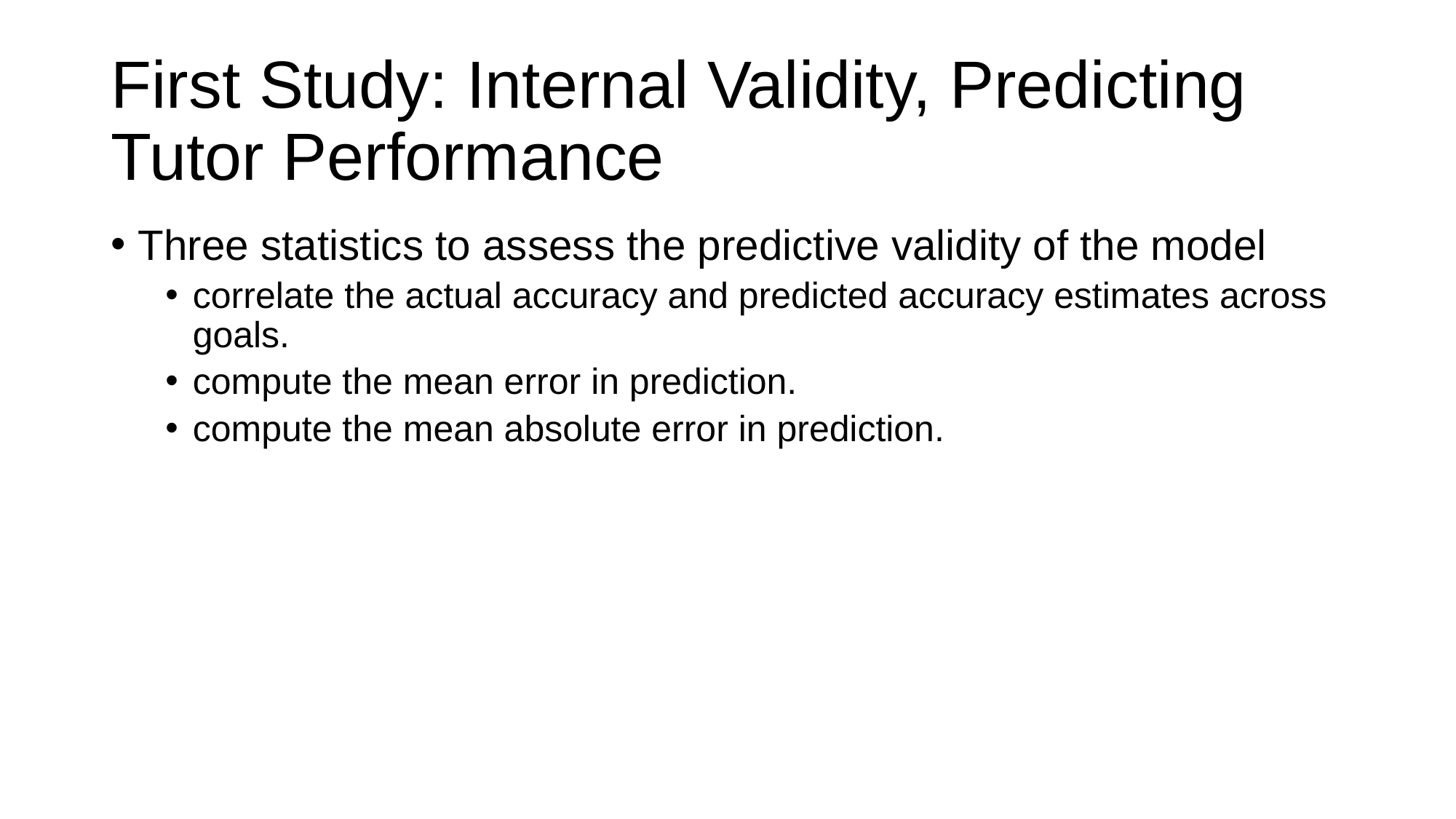

# First Study: Internal Validity, Predicting Tutor Performance
Three statistics to assess the predictive validity of the model
correlate the actual accuracy and predicted accuracy estimates across goals.
compute the mean error in prediction.
compute the mean absolute error in prediction.